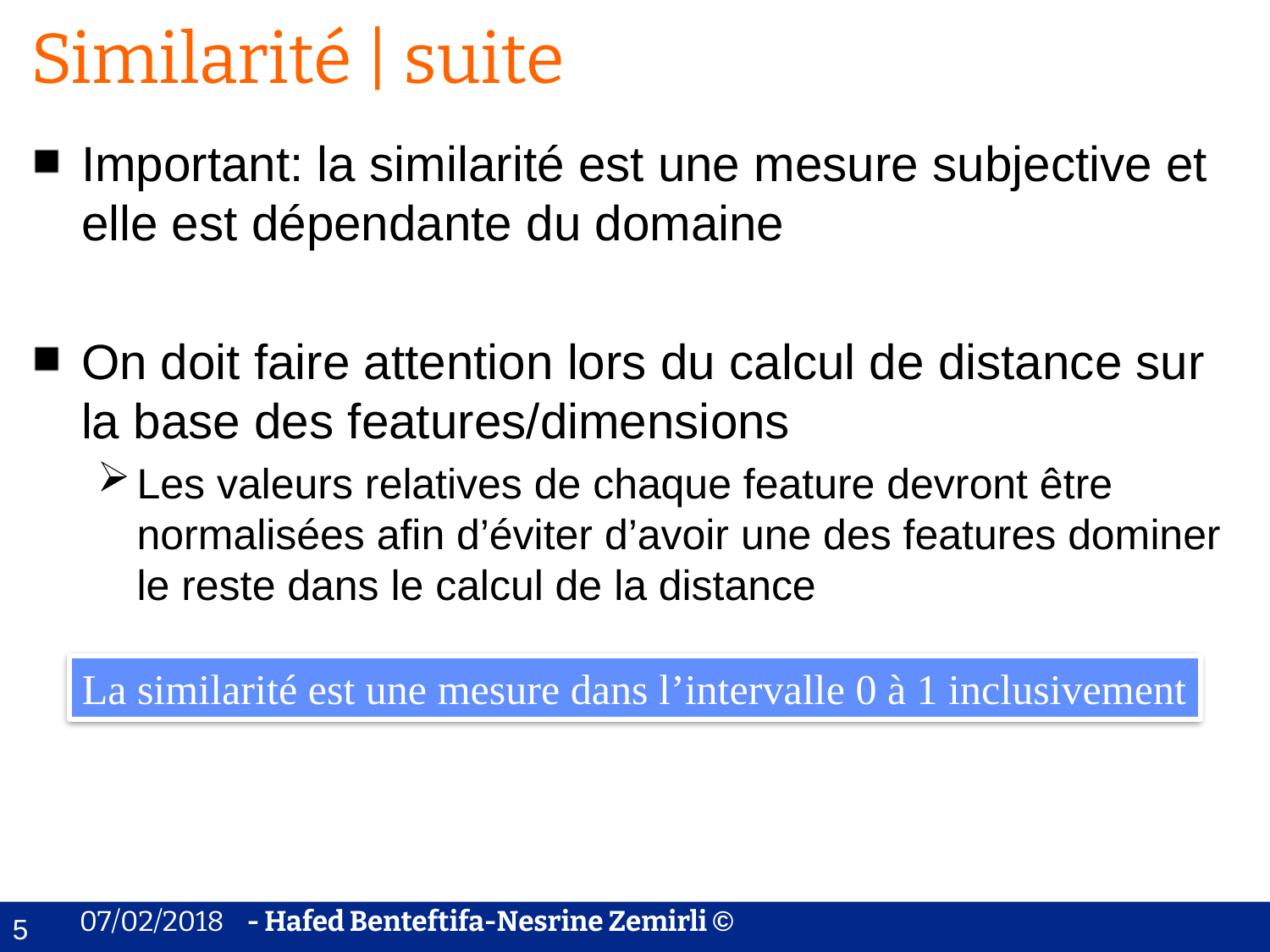

# Similarité | suite
Important: la similarité est une mesure subjective et elle est dépendante du domaine

On doit faire attention lors du calcul de distance sur la base des features/dimensions
Les valeurs relatives de chaque feature devront être normalisées afin d’éviter d’avoir une des features dominer le reste dans le calcul de la distance
La similarité est une mesure dans l’intervalle 0 à 1 inclusivement